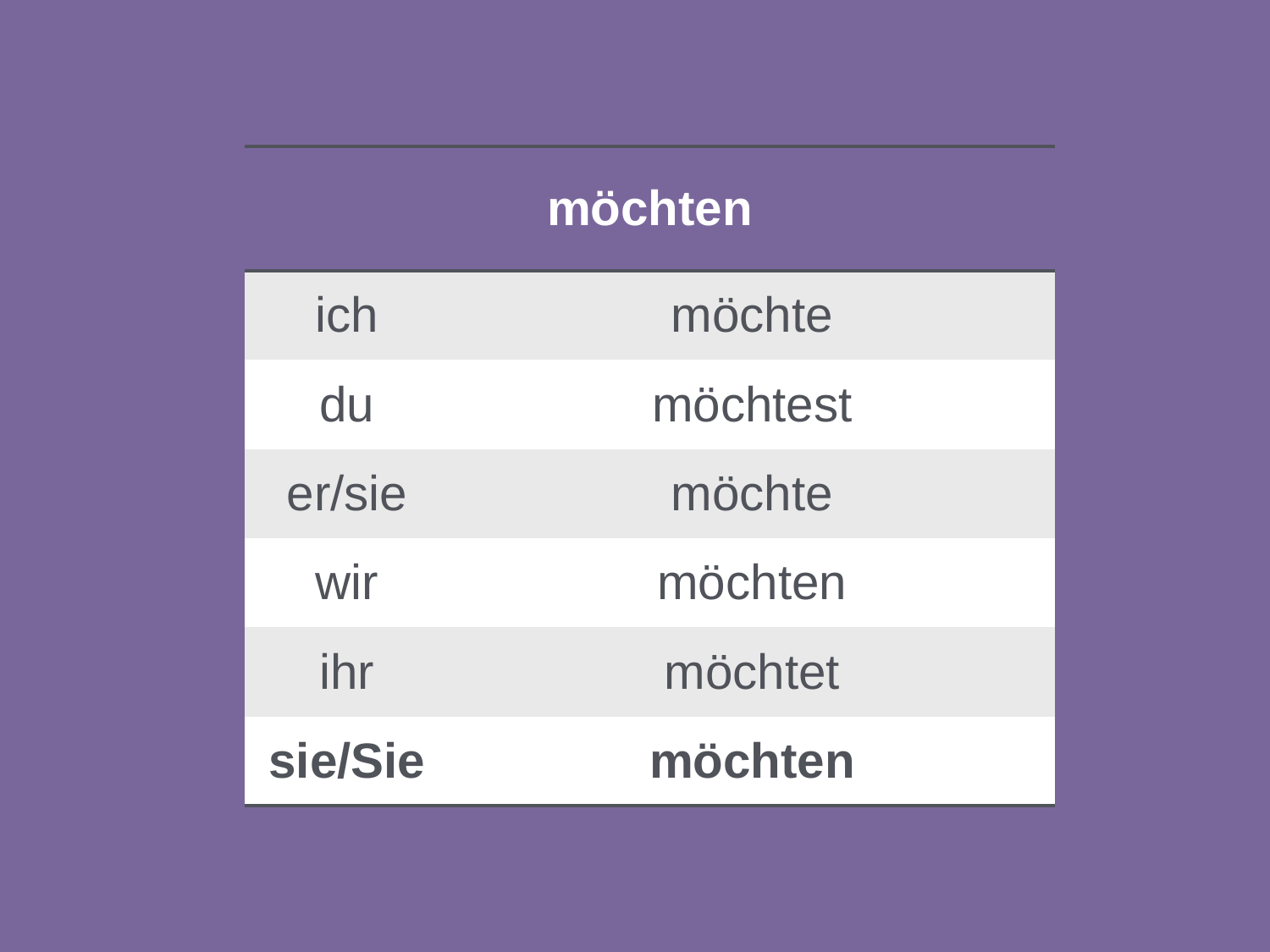

| möchten |  |
| --- | --- |
| ich | möchte |
| du | möchtest |
| er/sie | möchte |
| wir | möchten |
| ihr | möchtet |
| sie/Sie | möchten |
34